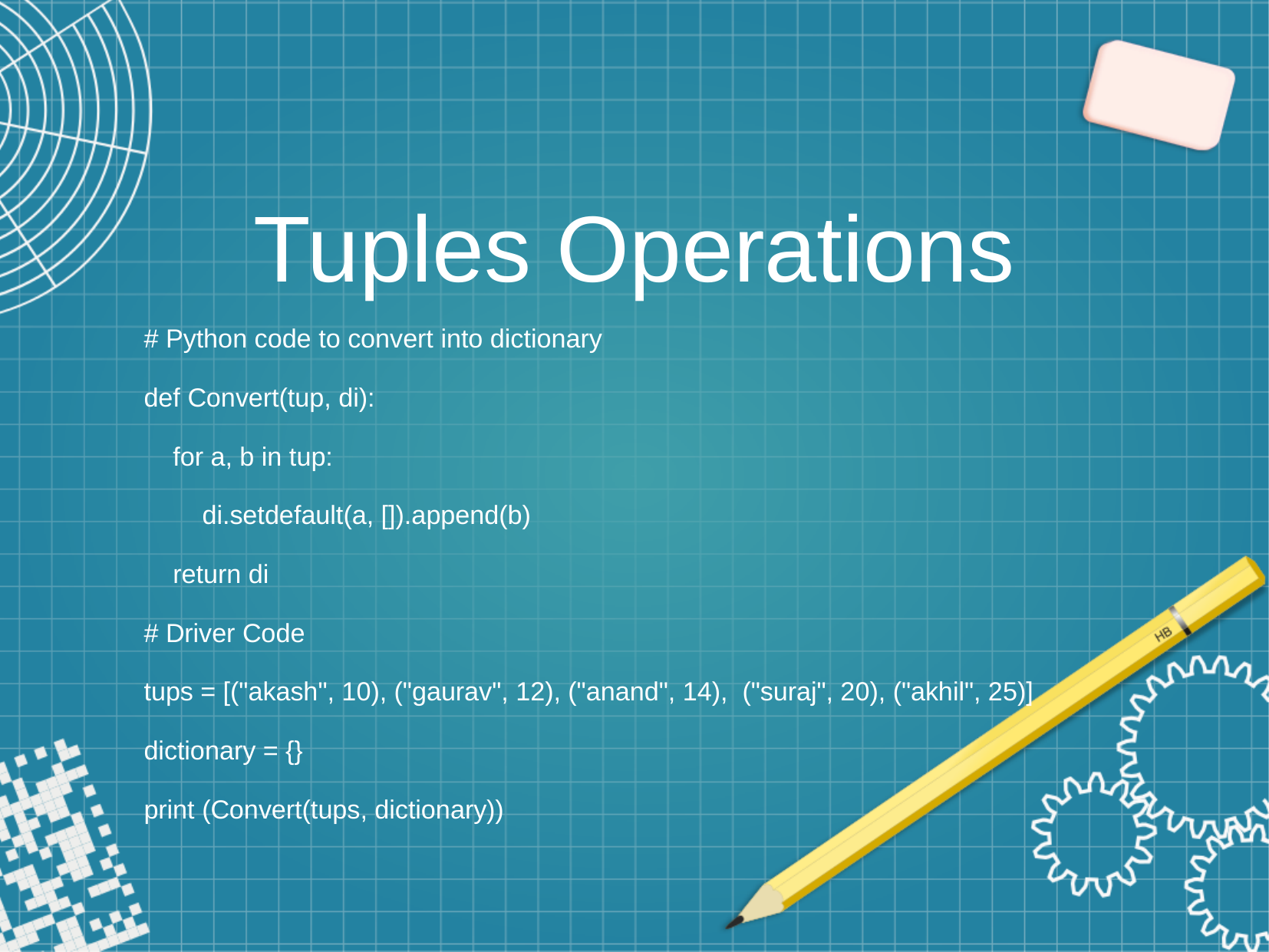

Tuples Operations
# Python code to convert into dictionary
def Convert(tup, di):
    for a, b in tup:
        di.setdefault(a, []).append(b)
    return di
# Driver Code
tups = [("akash", 10), ("gaurav", 12), ("anand", 14),  ("suraj", 20), ("akhil", 25)]
dictionary = {}
print (Convert(tups, dictionary))